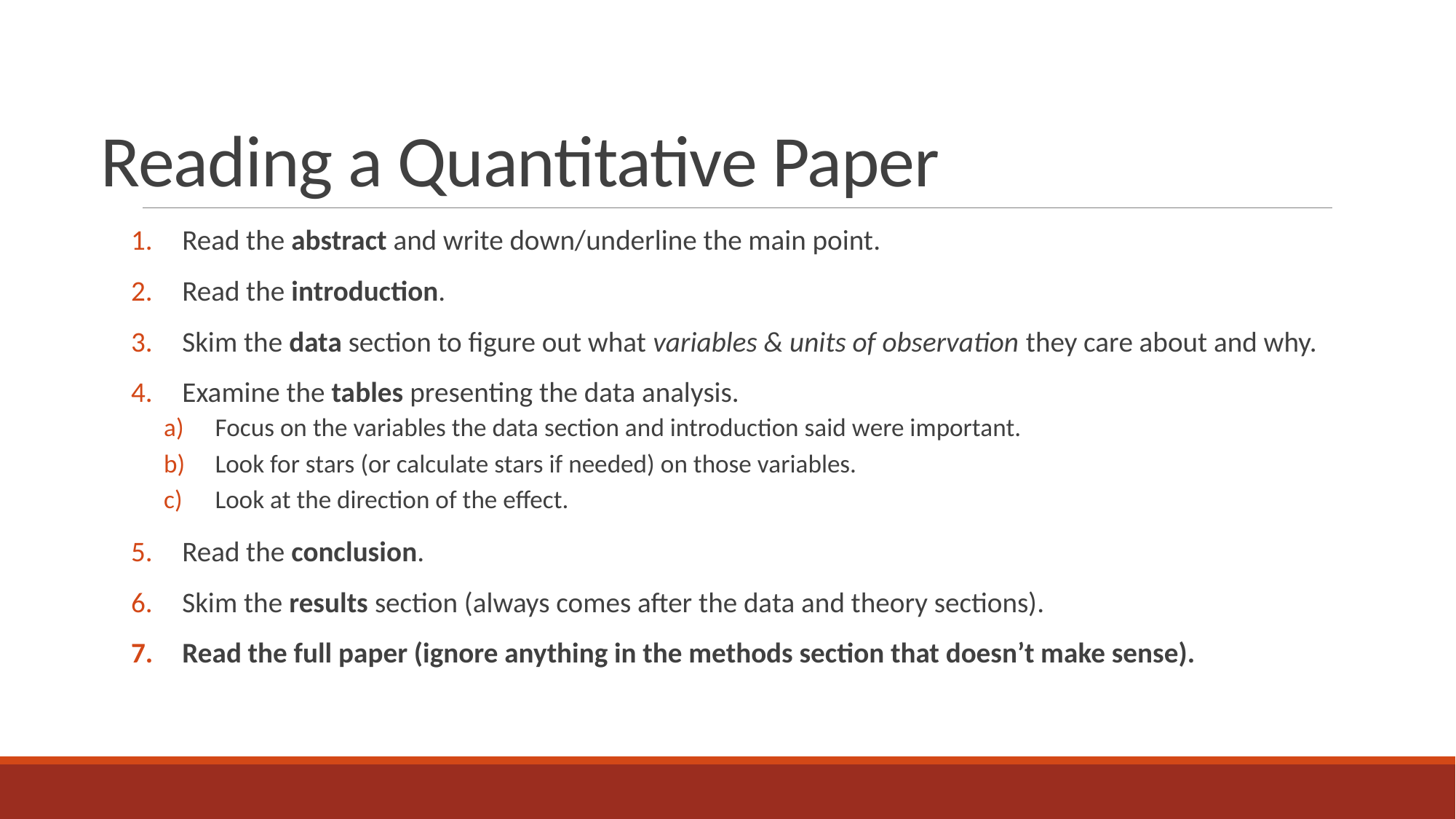

# Reading a Quantitative Paper
Read the abstract and write down/underline the main point.
Read the introduction.
Skim the data section to figure out what variables & units of observation they care about and why.
Examine the tables presenting the data analysis.
Focus on the variables the data section and introduction said were important.
Look for stars (or calculate stars if needed) on those variables.
Look at the direction of the effect.
Read the conclusion.
Skim the results section (always comes after the data and theory sections).
Read the full paper (ignore anything in the methods section that doesn’t make sense).